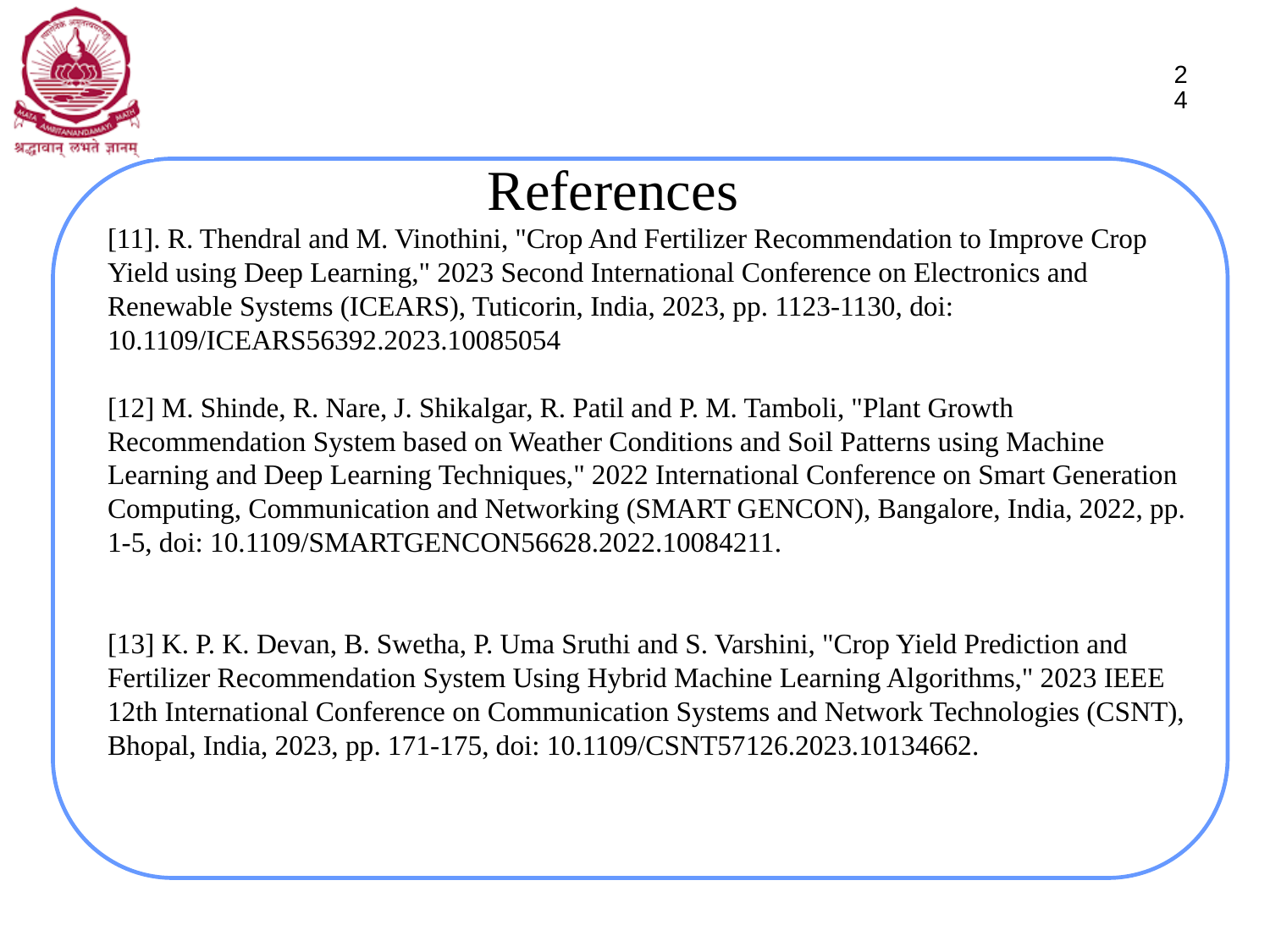

24
# References
[11]. R. Thendral and M. Vinothini, "Crop And Fertilizer Recommendation to Improve Crop Yield using Deep Learning," 2023 Second International Conference on Electronics and Renewable Systems (ICEARS), Tuticorin, India, 2023, pp. 1123-1130, doi: 10.1109/ICEARS56392.2023.10085054

[12] M. Shinde, R. Nare, J. Shikalgar, R. Patil and P. M. Tamboli, "Plant Growth Recommendation System based on Weather Conditions and Soil Patterns using Machine Learning and Deep Learning Techniques," 2022 International Conference on Smart Generation Computing, Communication and Networking (SMART GENCON), Bangalore, India, 2022, pp. 1-5, doi: 10.1109/SMARTGENCON56628.2022.10084211.

[13] K. P. K. Devan, B. Swetha, P. Uma Sruthi and S. Varshini, "Crop Yield Prediction and Fertilizer Recommendation System Using Hybrid Machine Learning Algorithms," 2023 IEEE 12th International Conference on Communication Systems and Network Technologies (CSNT), Bhopal, India, 2023, pp. 171-175, doi: 10.1109/CSNT57126.2023.10134662.